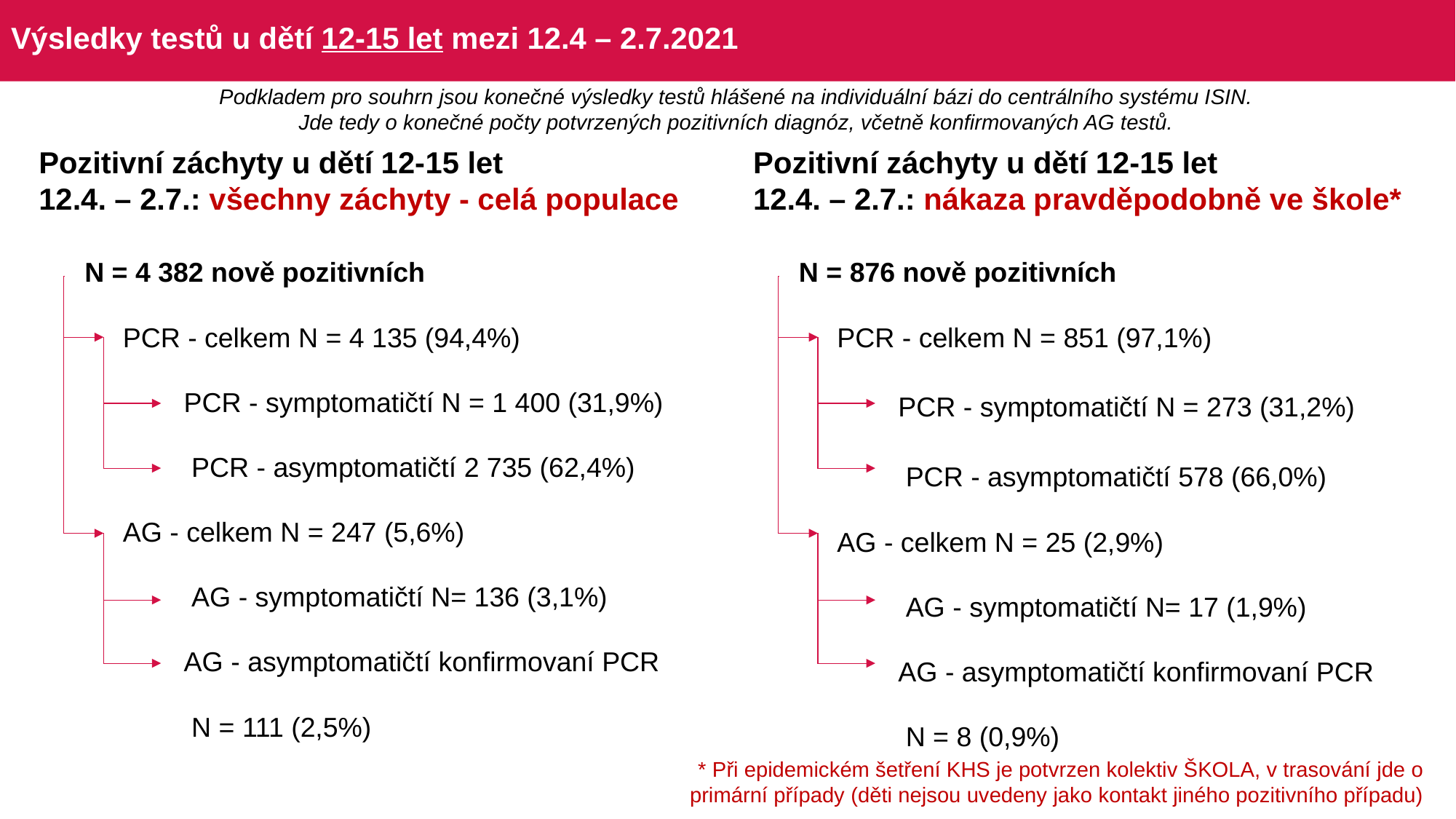

# Výsledky testů u dětí 12-15 let mezi 12.4 – 2.7.2021
Podkladem pro souhrn jsou konečné výsledky testů hlášené na individuální bázi do centrálního systému ISIN.
Jde tedy o konečné počty potvrzených pozitivních diagnóz, včetně konfirmovaných AG testů.
Pozitivní záchyty u dětí 12-15 let
12.4. – 2.7.: všechny záchyty - celá populace
Pozitivní záchyty u dětí 12-15 let
12.4. – 2.7.: nákaza pravděpodobně ve škole*
| N = 4 382 nově pozitivních |
| --- |
| PCR - celkem N = 4 135 (94,4%) |
| PCR - symptomatičtí N = 1 400 (31,9%) |
| PCR - asymptomatičtí 2 735 (62,4%) |
| AG - celkem N = 247 (5,6%) |
| AG - symptomatičtí N= 136 (3,1%) |
| AG - asymptomatičtí konfirmovaní PCR |
| N = 111 (2,5%) |
| N = 876 nově pozitivních |
| --- |
| PCR - celkem N = 851 (97,1%) |
| PCR - symptomatičtí N = 273 (31,2%) |
| PCR - asymptomatičtí 578 (66,0%) |
| AG - celkem N = 25 (2,9%) |
| AG - symptomatičtí N= 17 (1,9%) |
| AG - asymptomatičtí konfirmovaní PCR |
| N = 8 (0,9%) |

* Při epidemickém šetření KHS je potvrzen kolektiv ŠKOLA, v trasování jde o primární případy (děti nejsou uvedeny jako kontakt jiného pozitivního případu)